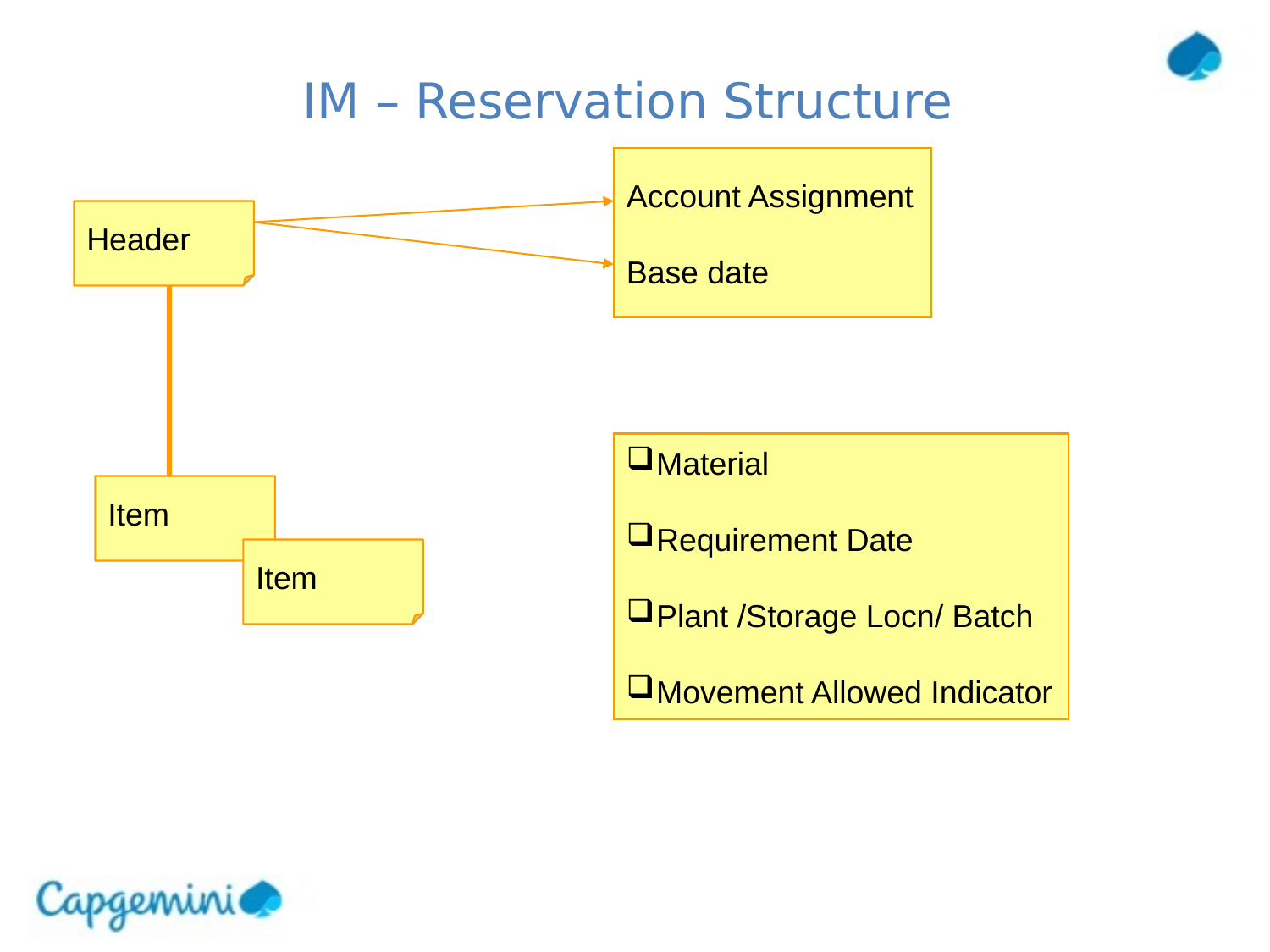

# IM – Reservation Structure
Account Assignment

Base date
Header

Material

Requirement Date

Plant /Storage Locn/ Batch

Movement Allowed Indicator
Item
Item